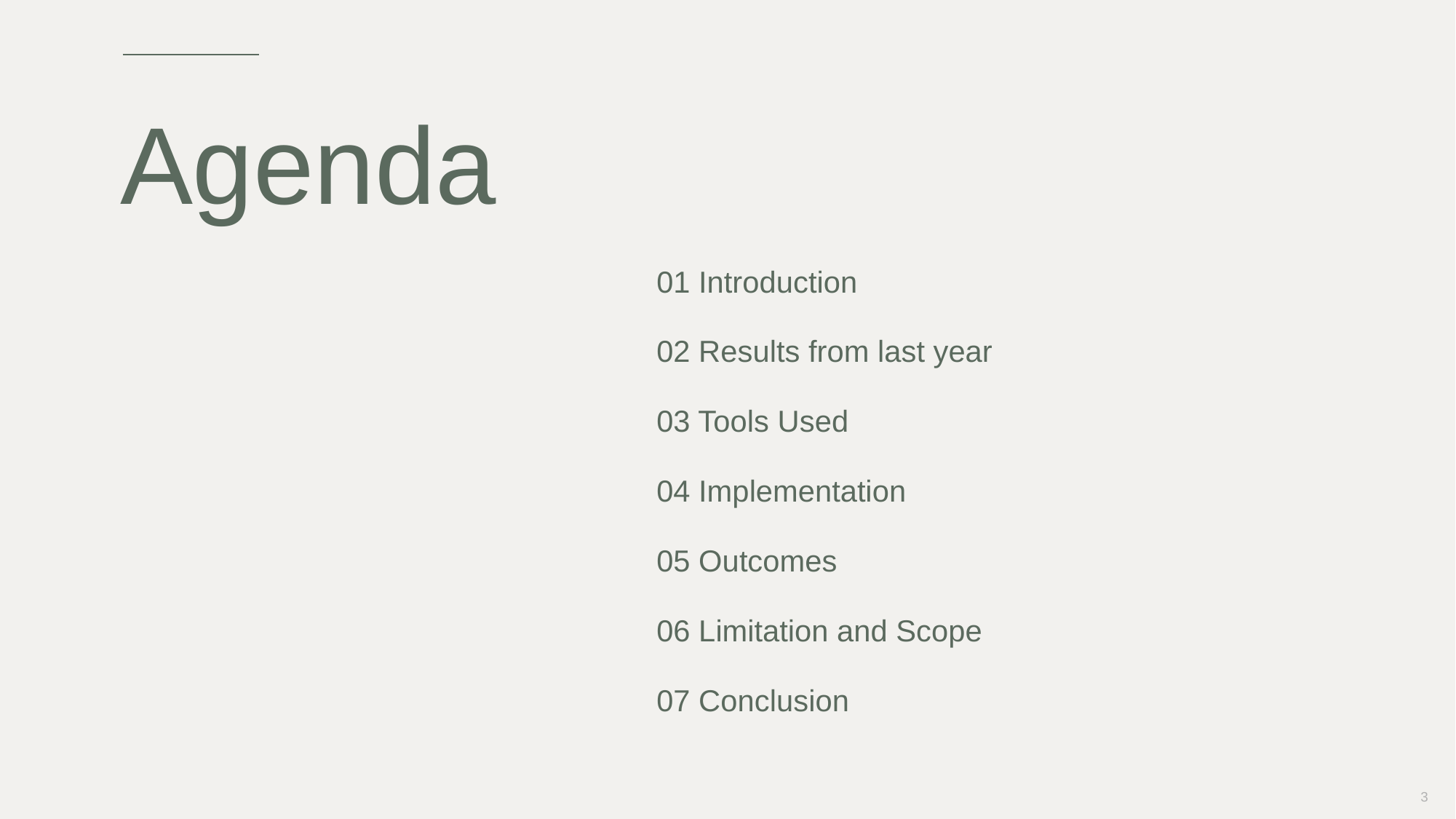

# Agenda
01 Introduction
02 Results from last year
03 Tools Used
04 Implementation
05 Outcomes
06 Limitation and Scope
07 Conclusion

3